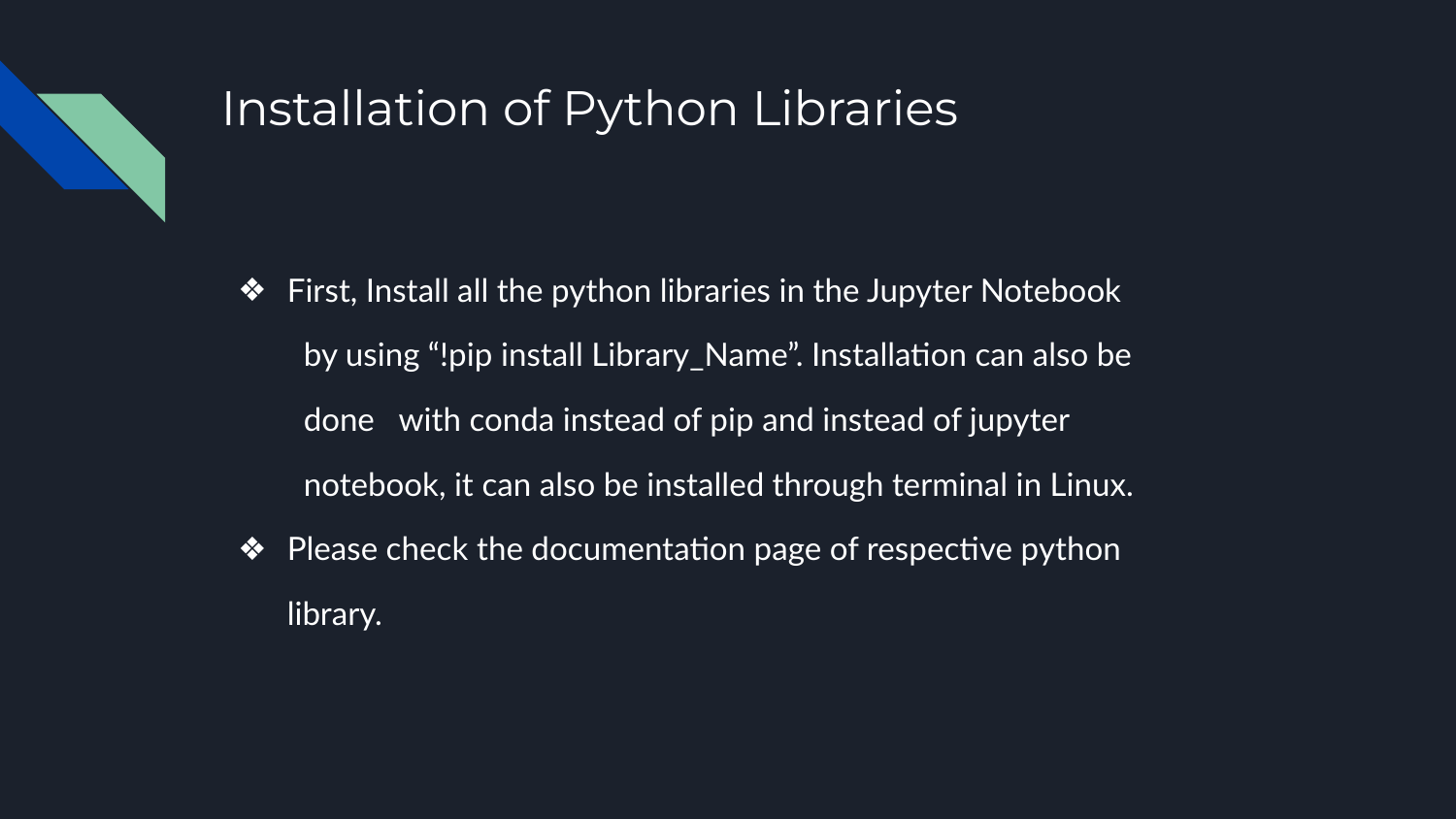

# Installation of Python Libraries
First, Install all the python libraries in the Jupyter Notebook
          by using “!pip install Library_Name”. Installation can also be
          done   with conda instead of pip and instead of jupyter
          notebook, it can also be installed through terminal in Linux.
Please check the documentation page of respective python
library.